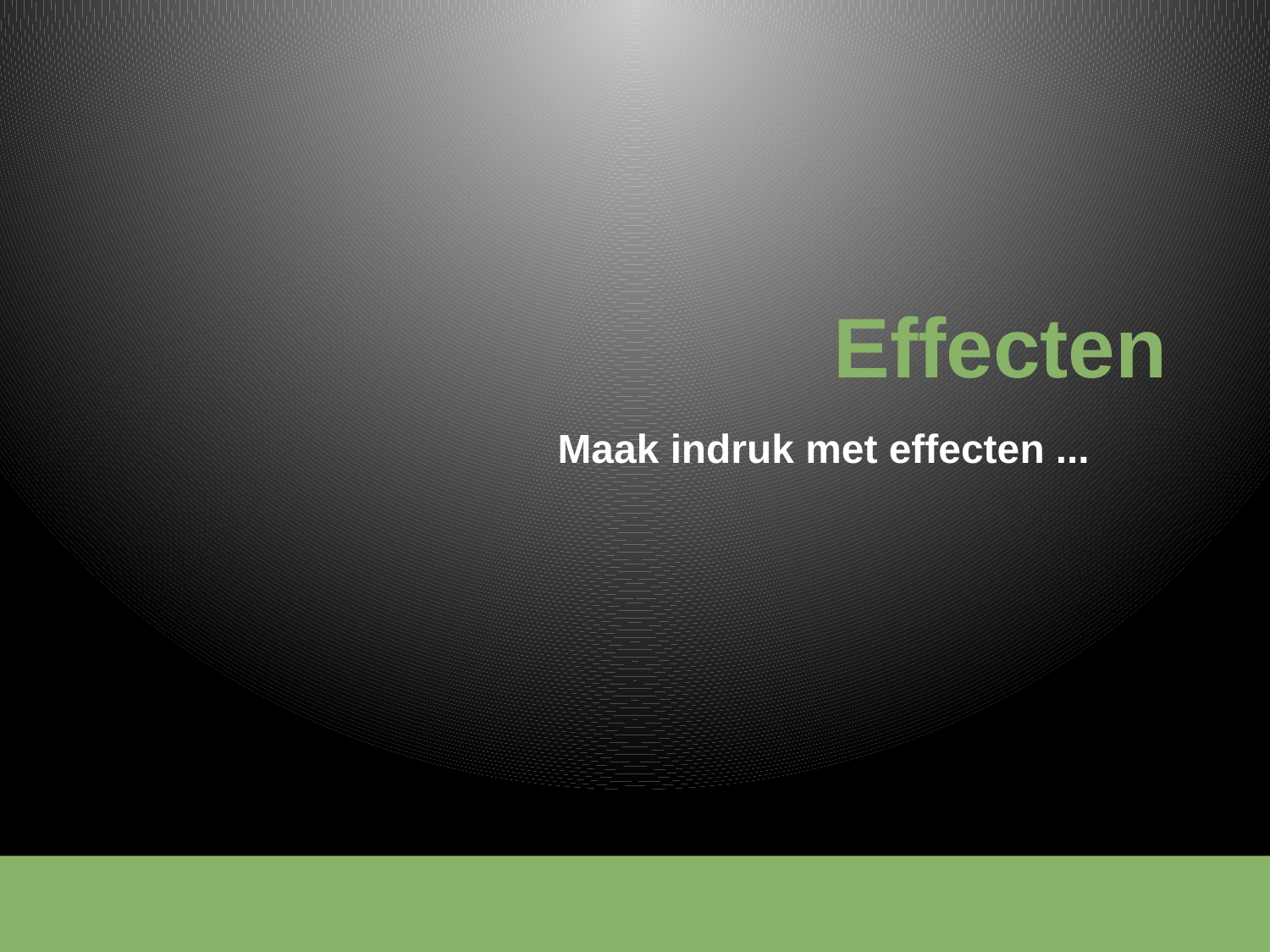

# Effecten
Maak indruk met effecten ...